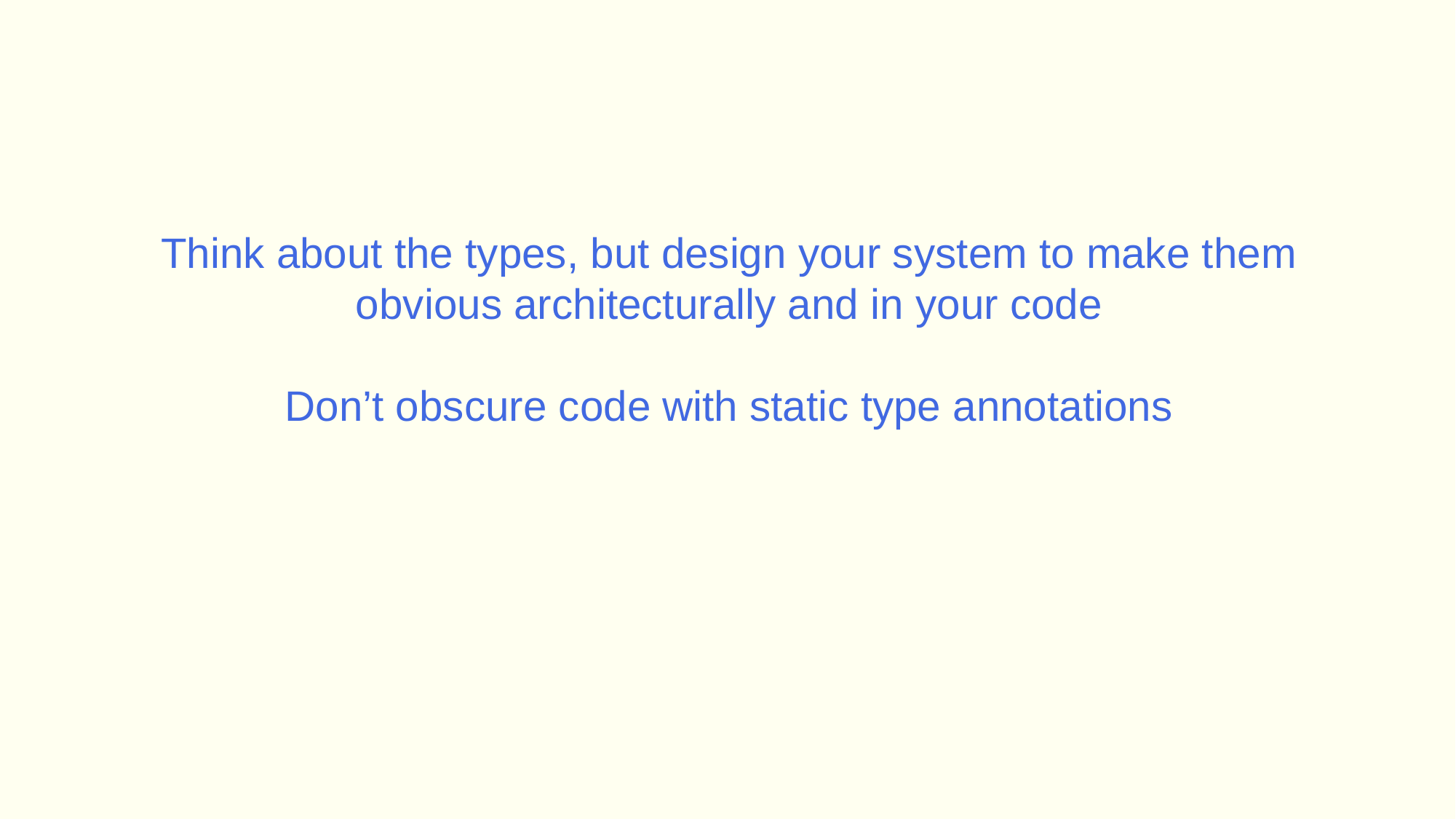

Think about the types, but design your system to make them
obvious architecturally and in your code

Don’t obscure code with static type annotations